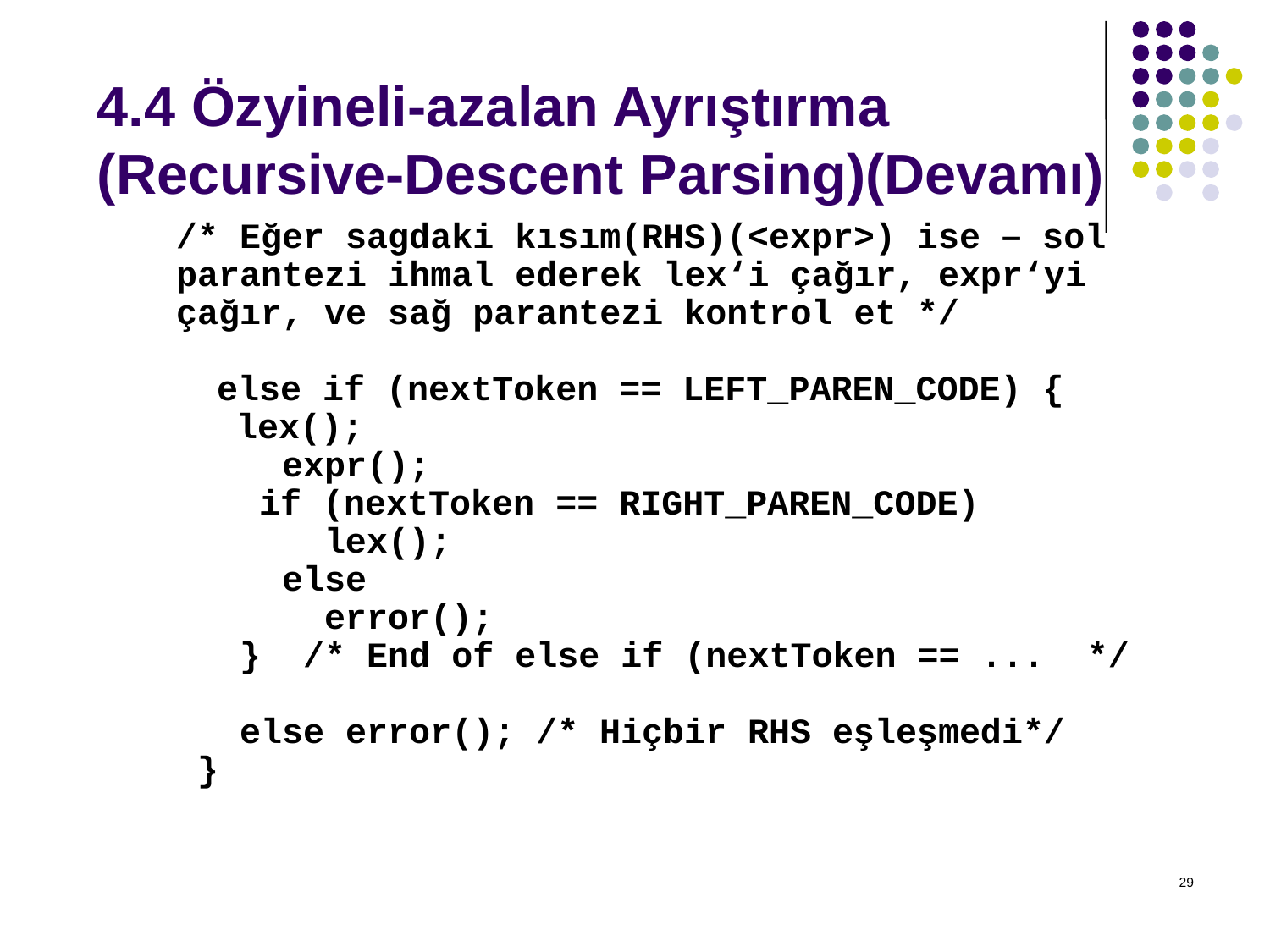

# 4.4 Özyineli-azalan Ayrıştırma (Recursive-Descent Parsing)(Devamı)
/* Eğer sagdaki kısım(RHS)(<expr>) ise – sol parantezi ihmal ederek lex‘i çağır, expr‘yi çağır, ve sağ parantezi kontrol et */

   else if (nextToken == LEFT_PAREN_CODE) {
     lex();
     expr();
     if (nextToken == RIGHT_PAREN_CODE)
       lex();
     else
       error();
   }  /* End of else if (nextToken == ...  */

   else error(); /* Hiçbir RHS eşleşmedi*/
 }
29